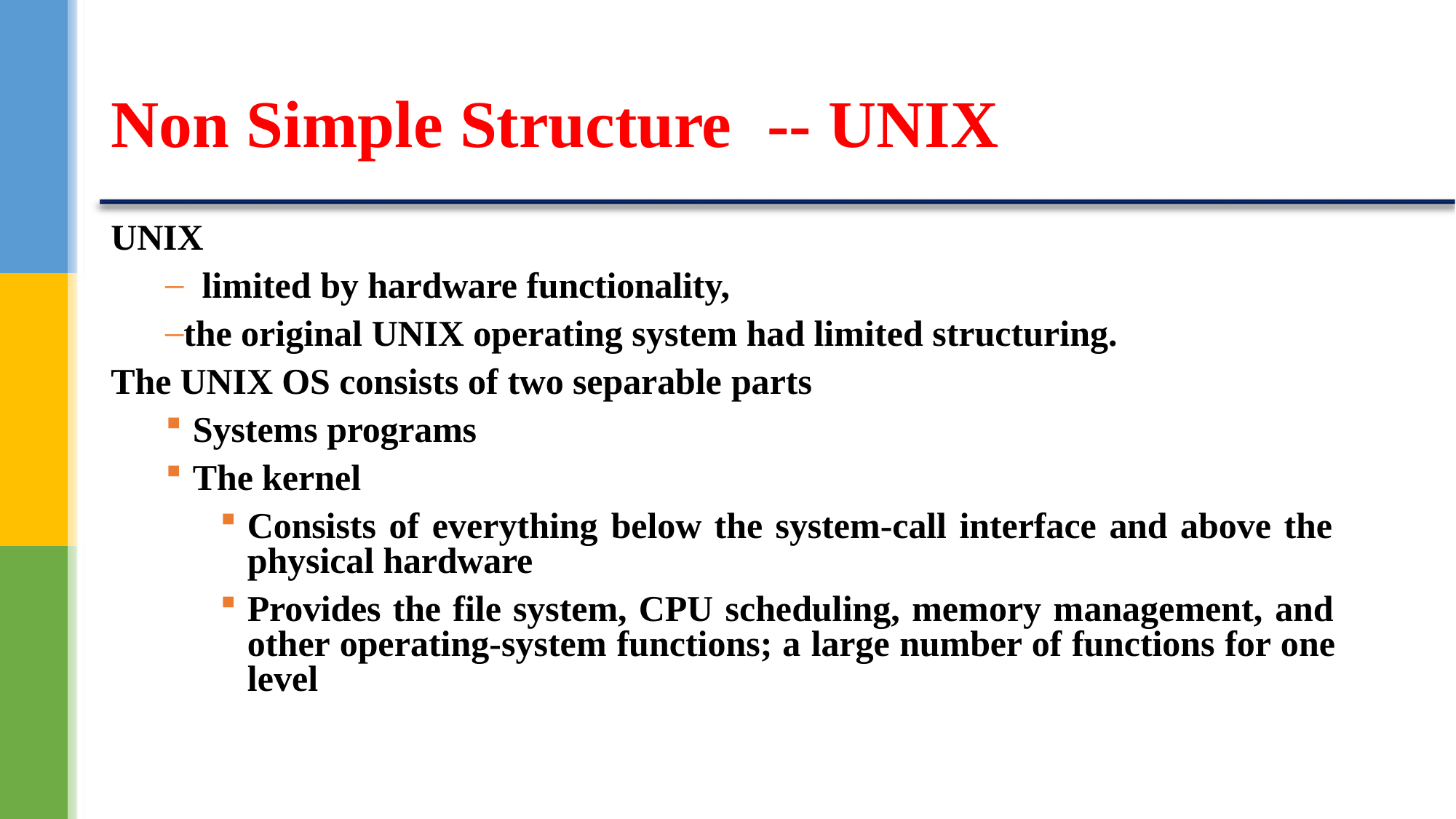

# Non Simple Structure	-- UNIX
UNIX
limited by hardware functionality,
the original UNIX operating system had limited structuring.  The UNIX OS consists of two separable parts
Systems programs
The kernel
Consists of everything below the system-call interface and above the  physical hardware
Provides the file system, CPU scheduling, memory management, and  other operating-system functions; a large number of functions for one  level